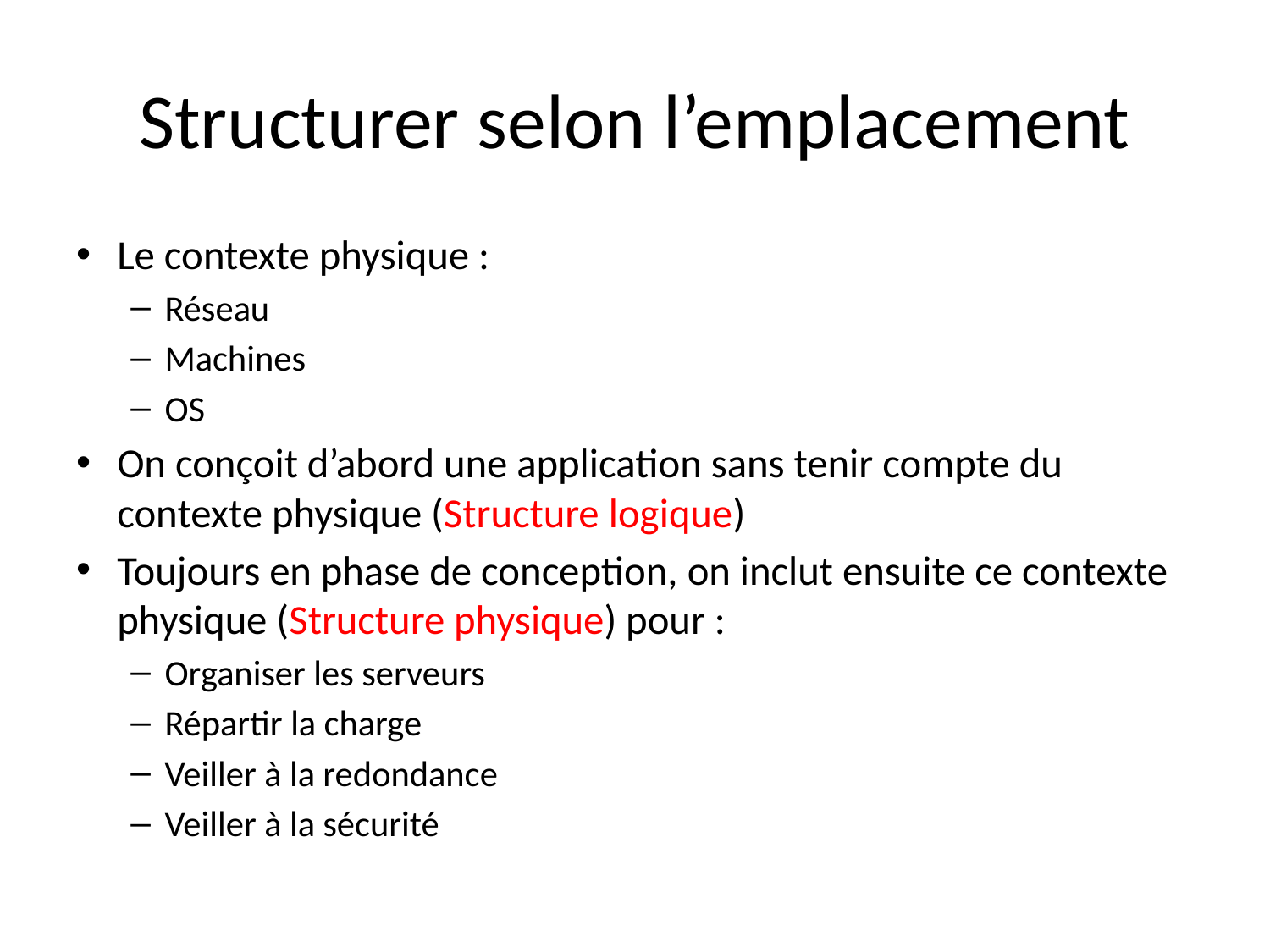

# Structurer selon l’emplacement
Le contexte physique :
Réseau
Machines
OS
On conçoit d’abord une application sans tenir compte du contexte physique (Structure logique)
Toujours en phase de conception, on inclut ensuite ce contexte physique (Structure physique) pour :
Organiser les serveurs
Répartir la charge
Veiller à la redondance
Veiller à la sécurité